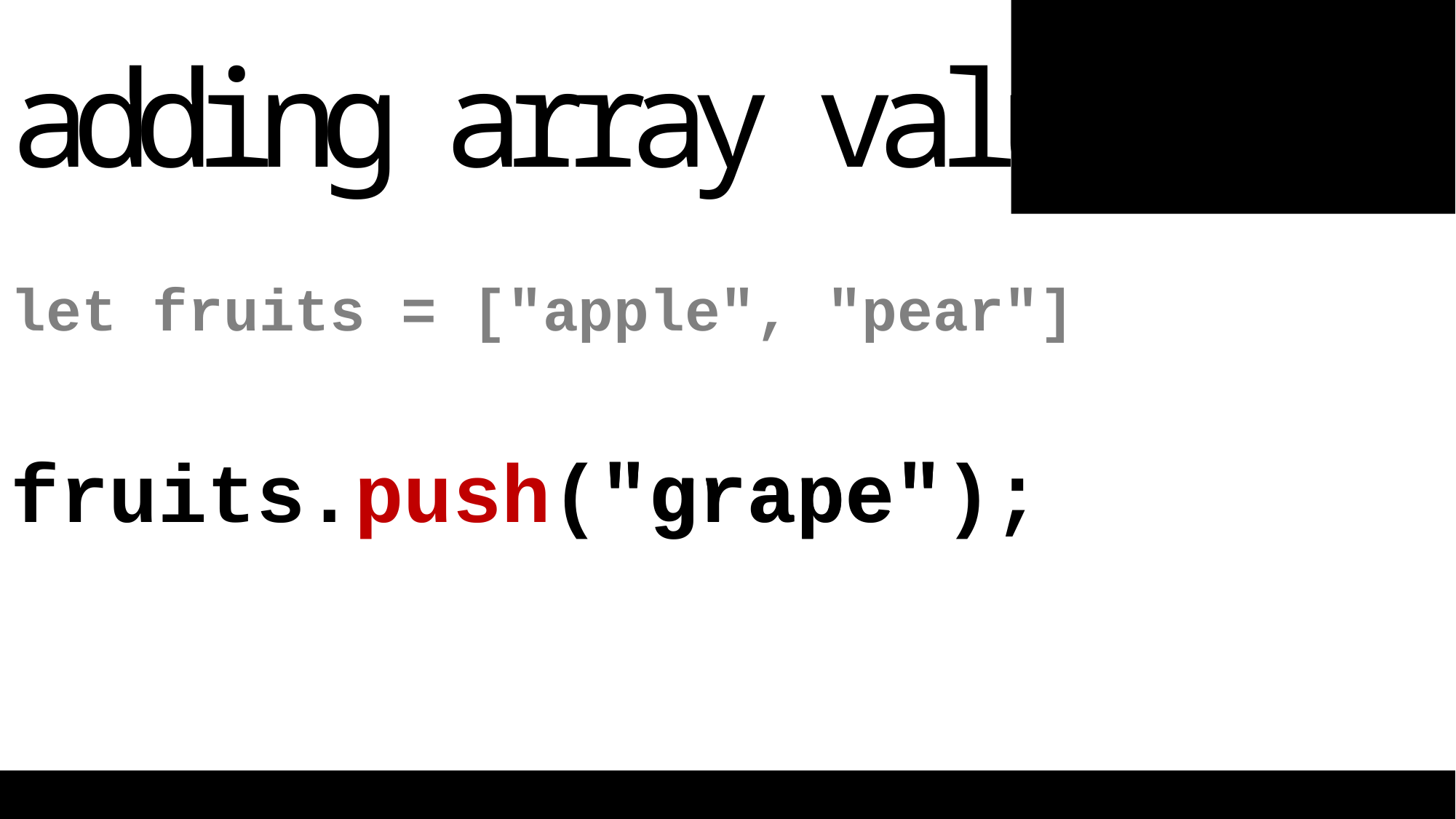

adding array values

let fruits = ["apple", "pear"]

"grape"
fruits.push("grape");